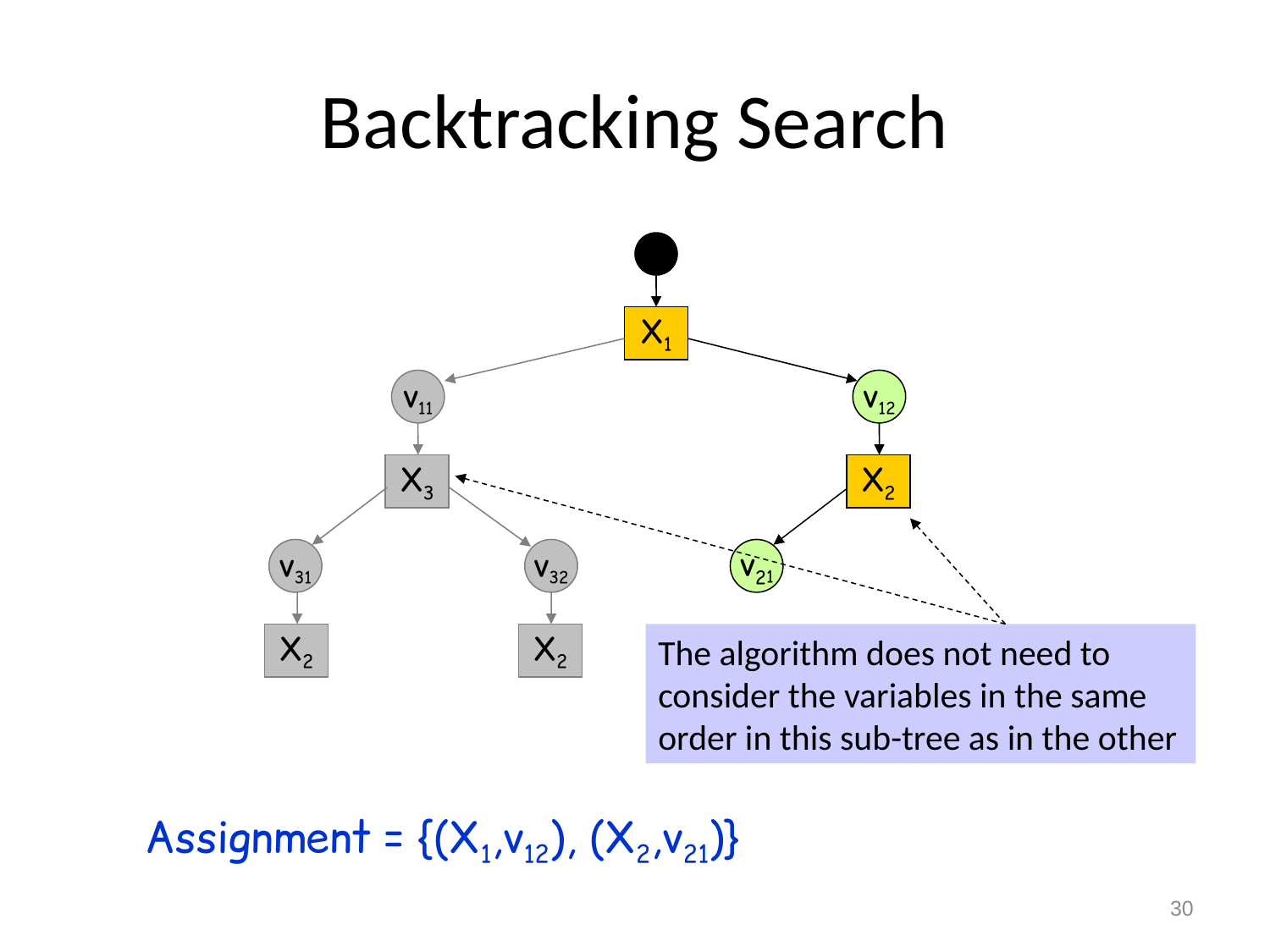

# Backtracking Search

X1

v11
v12

X3
X2

The algorithm does not need to consider the variables in the same order in this sub-tree as in the other

v31
v32
v21

X2
X2
Assignment = {(X1,v12), (X2,v21)}
30